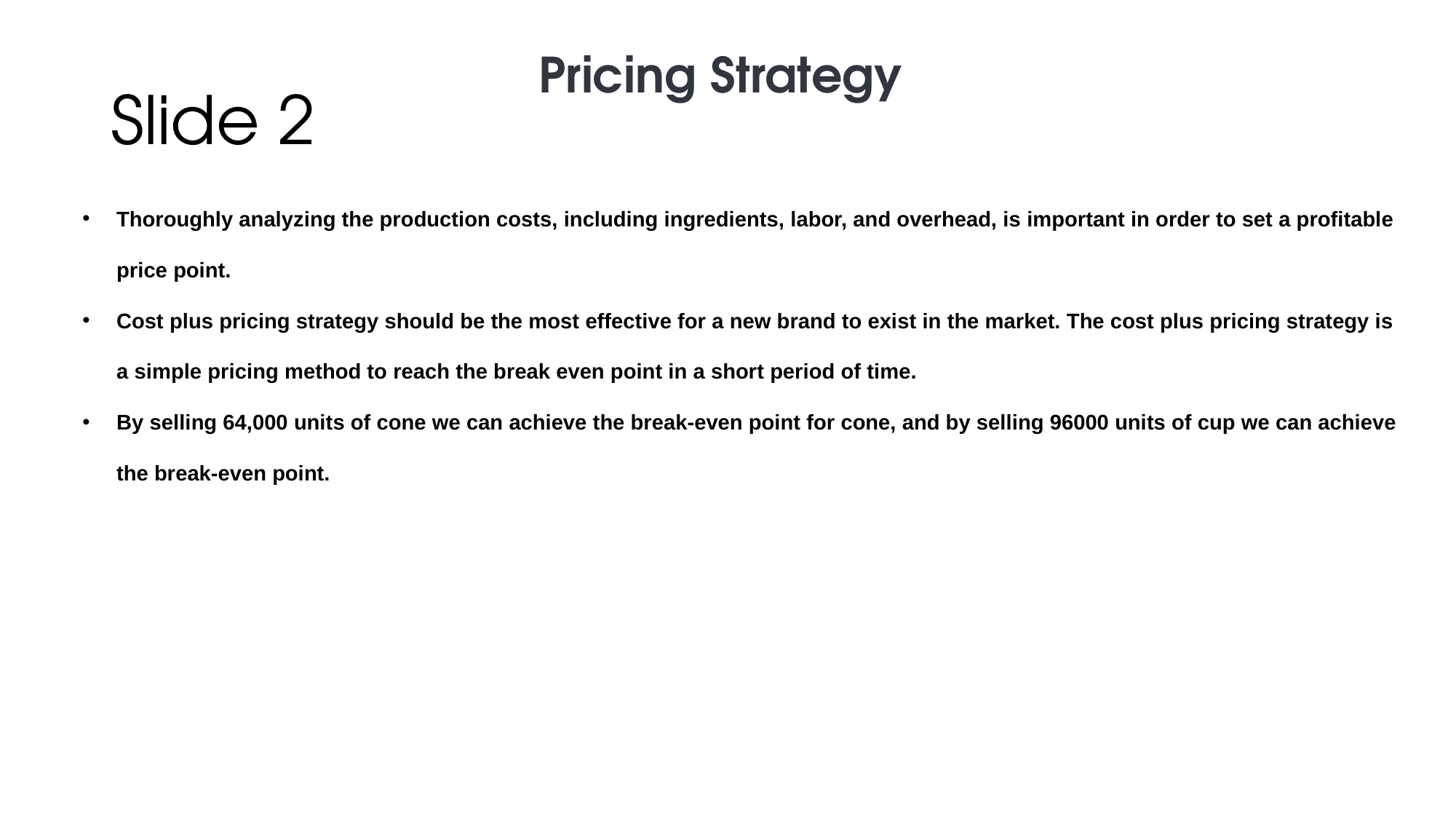

# Slide 2
Pricing Strategy
Thoroughly analyzing the production costs, including ingredients, labor, and overhead, is important in order to set a profitable price point.
Cost plus pricing strategy should be the most effective for a new brand to exist in the market. The cost plus pricing strategy is a simple pricing method to reach the break even point in a short period of time.
By selling 64,000 units of cone we can achieve the break-even point for cone, and by selling 96000 units of cup we can achieve the break-even point.

14